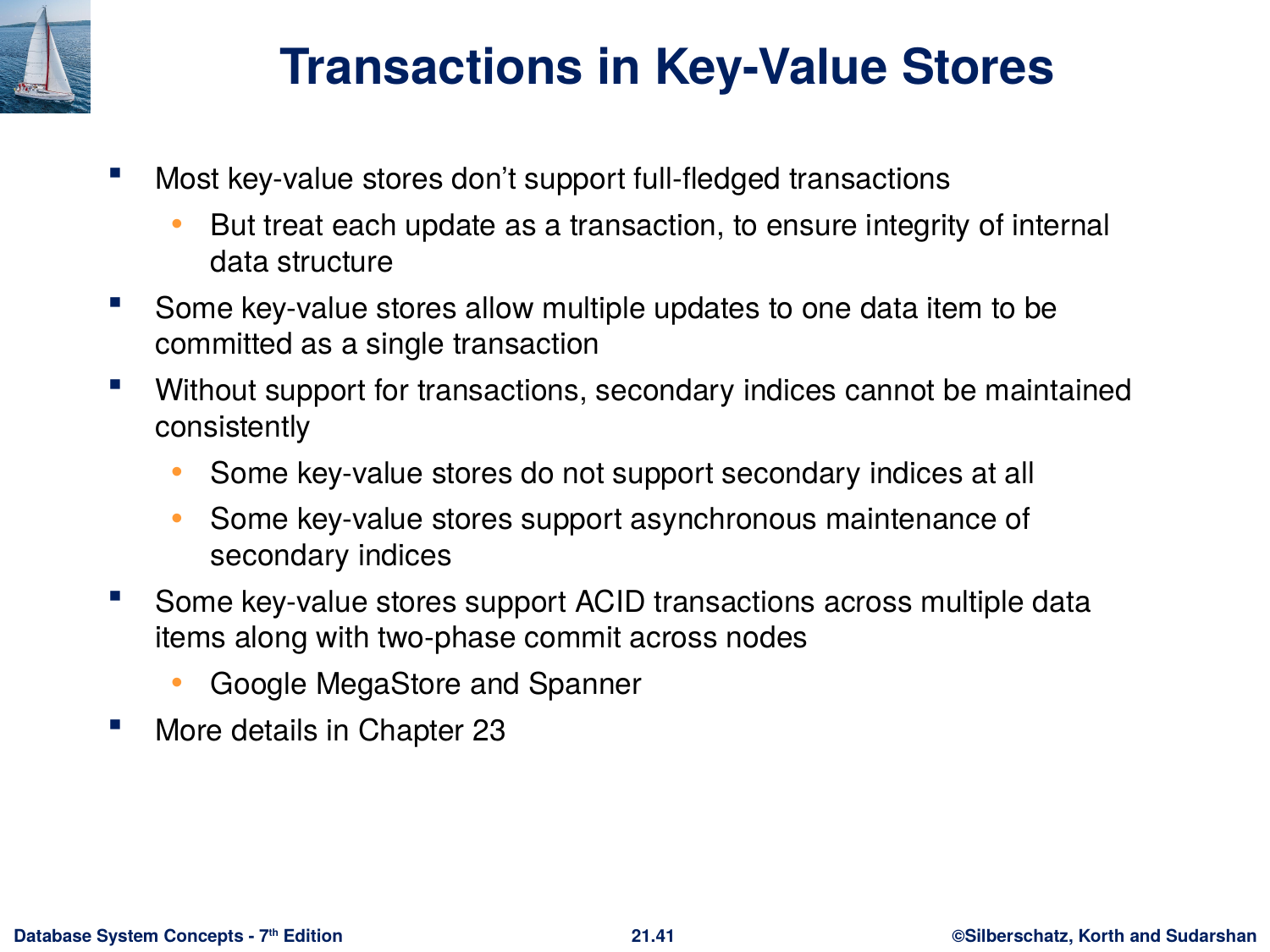

# Transactions in Key-Value Stores
Most key-value stores don’t support full-fledged transactions
But treat each update as a transaction, to ensure integrity of internal data structure
Some key-value stores allow multiple updates to one data item to be committed as a single transaction
Without support for transactions, secondary indices cannot be maintained consistently
Some key-value stores do not support secondary indices at all
Some key-value stores support asynchronous maintenance of secondary indices
Some key-value stores support ACID transactions across multiple data items along with two-phase commit across nodes
Google MegaStore and Spanner
More details in Chapter 23